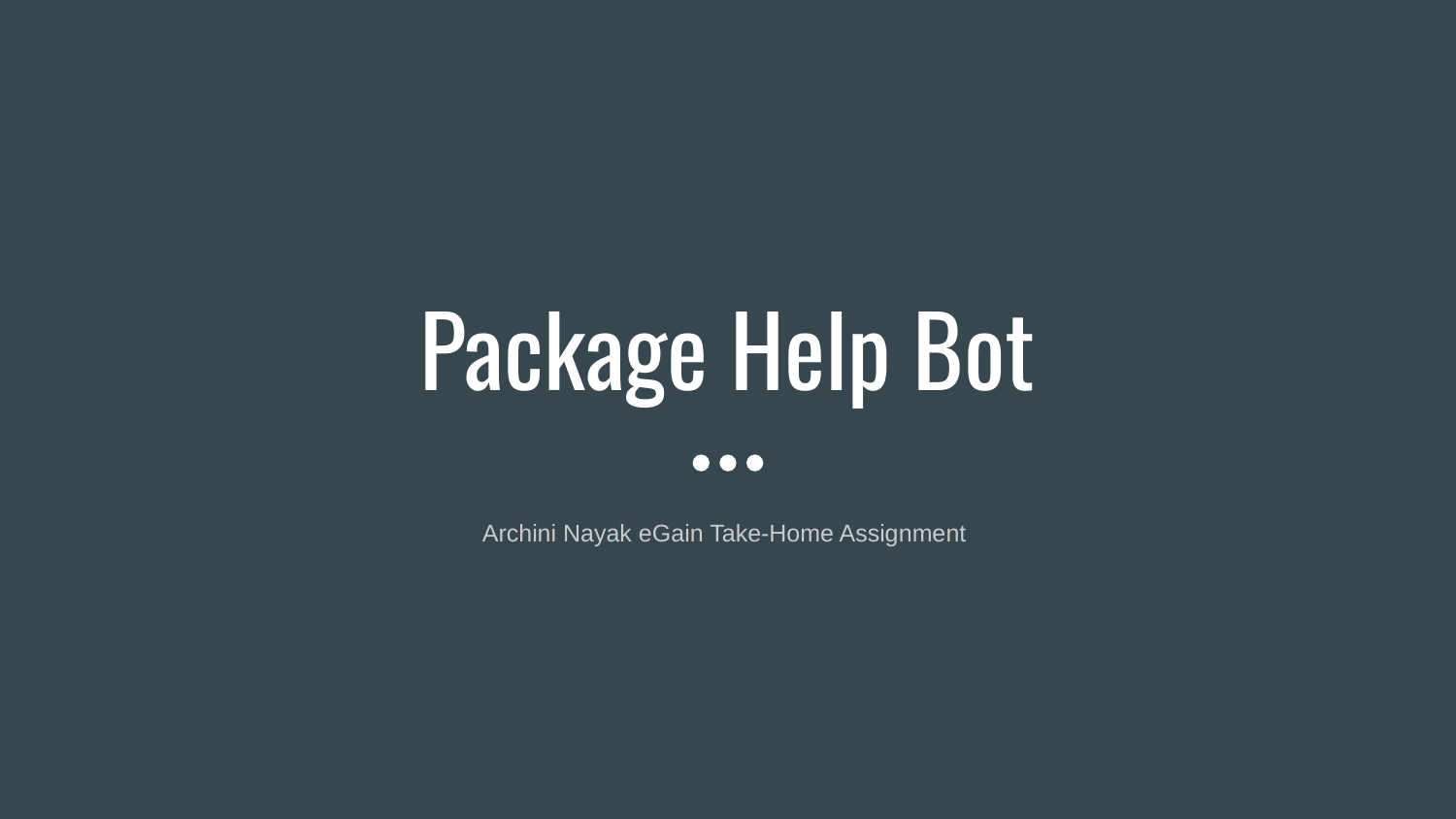

# Package Help Bot
Archini Nayak eGain Take-Home Assignment